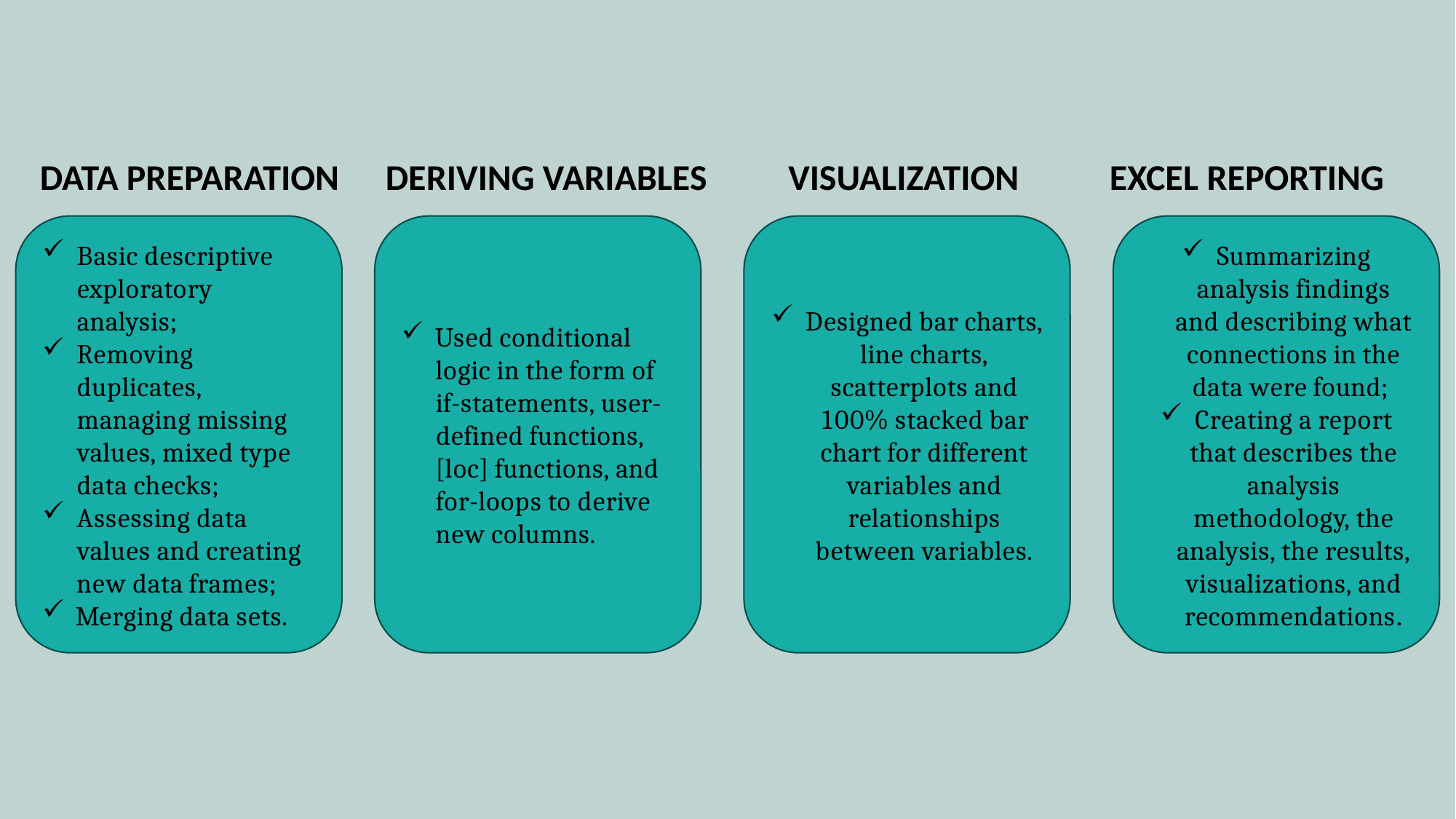

VISUALIZATION
EXCEL REPORTING
DERIVING VARIABLES
DATA PREPARATION
Basic descriptive exploratory analysis;
Removing duplicates, managing missing values, mixed type data checks;
Assessing data values and creating new data frames;
Merging data sets.
Used conditional logic in the form of if-statements, user-defined functions, [loc] functions, and for-loops to derive new columns.
Designed bar charts, line charts, scatterplots and 100% stacked bar chart for different variables and relationships between variables.
Summarizing analysis findings and describing what connections in the data were found;
Creating a report that describes the analysis methodology, the analysis, the results, visualizations, and recommendations.